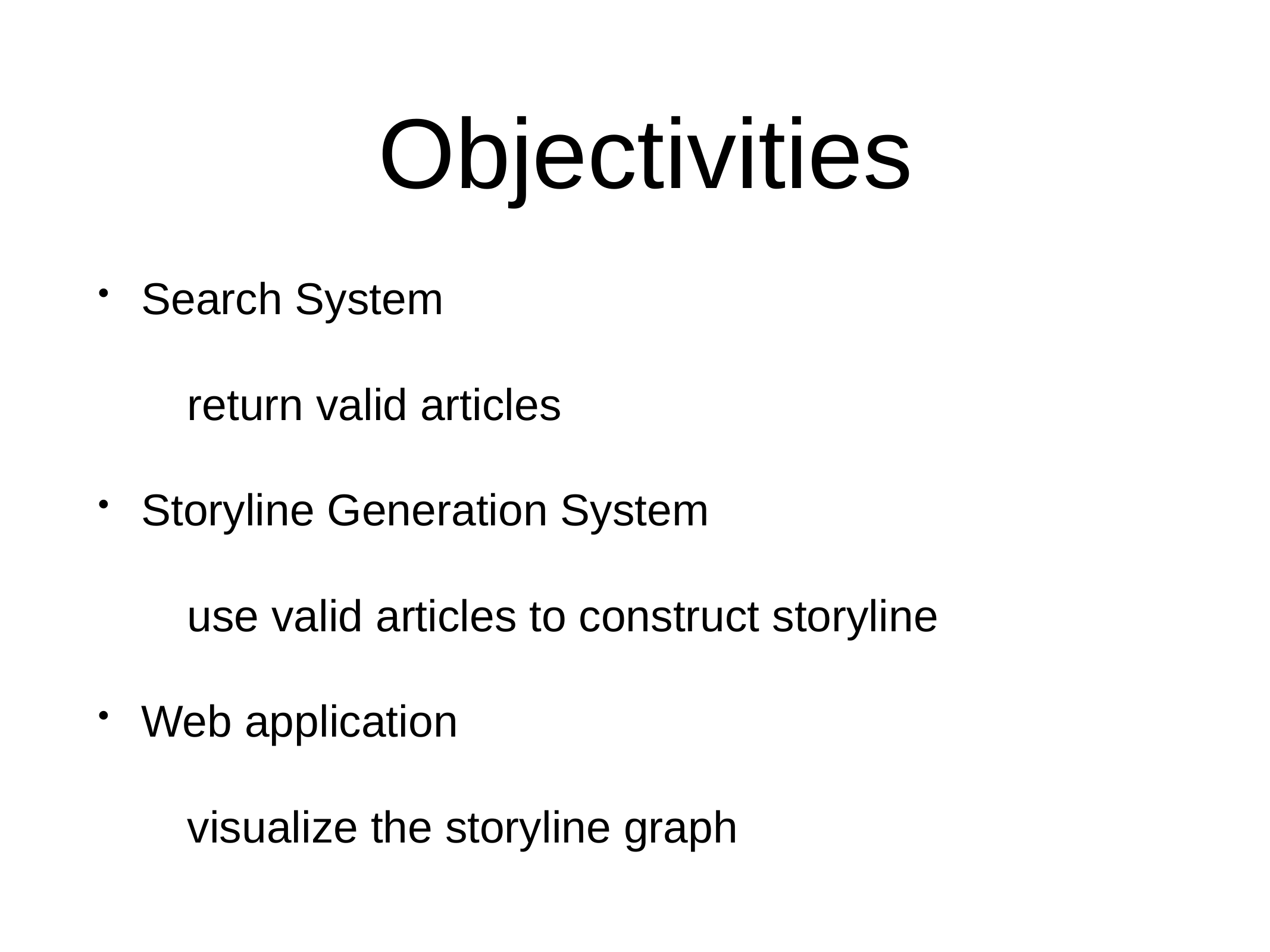

# Objectivities
Search System
return valid articles
Storyline Generation System
use valid articles to construct storyline
Web application
visualize the storyline graph